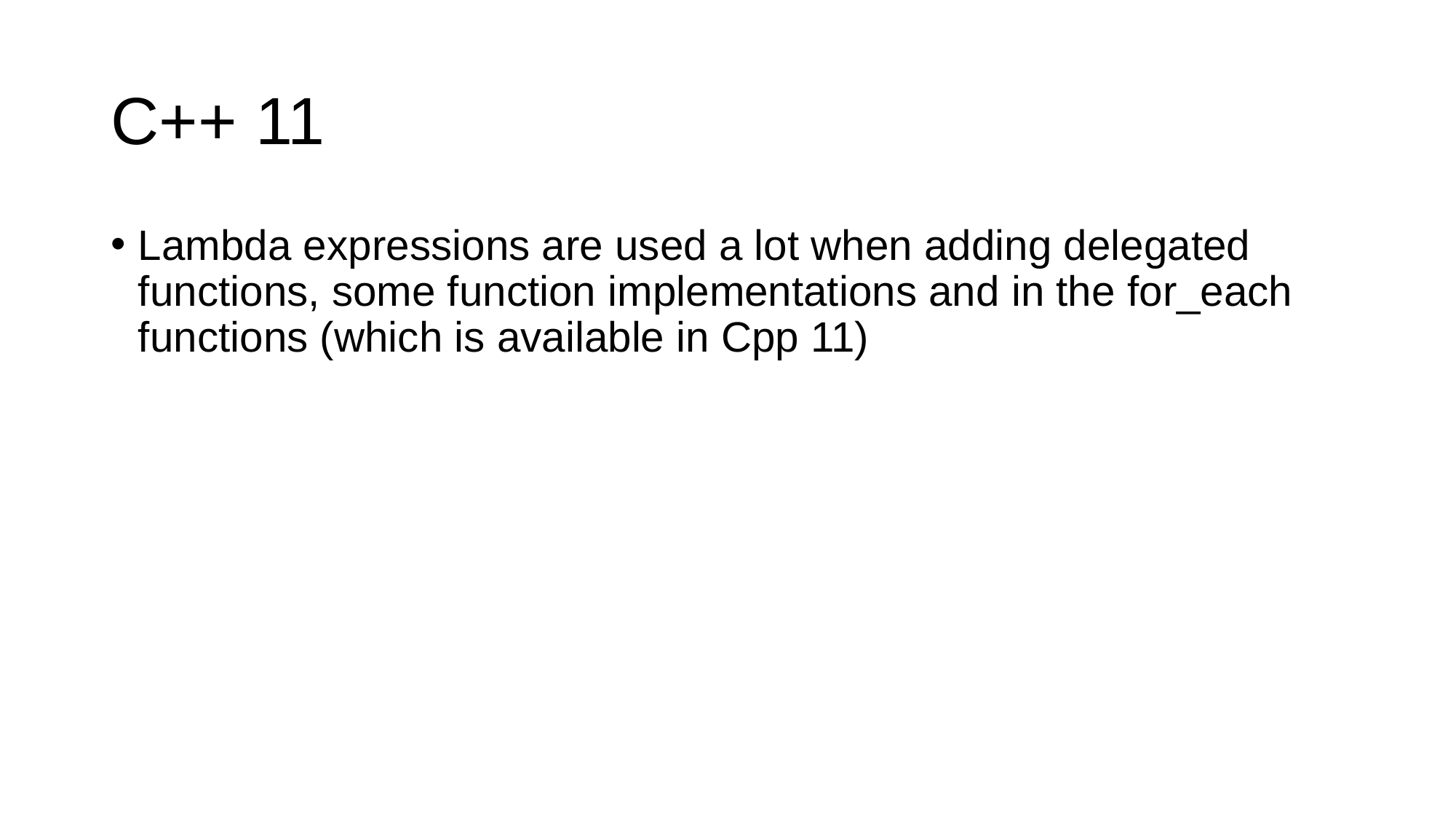

# C++ 11
Lambda expressions are used a lot when adding delegated functions, some function implementations and in the for_each functions (which is available in Cpp 11)